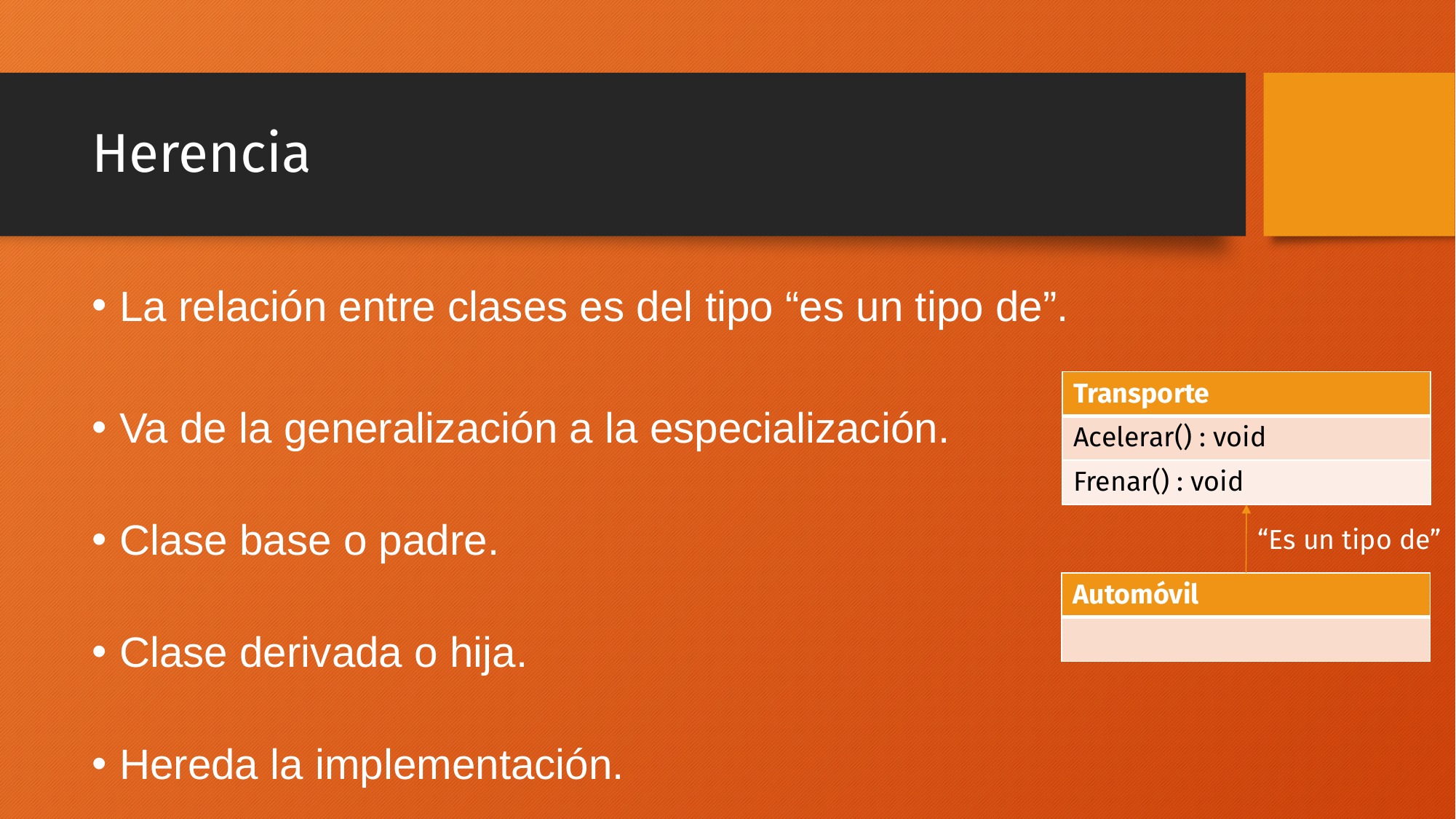

# Herencia
La relación entre clases es del tipo “es un tipo de”.

Va de la generalización a la especialización.

Clase base o padre.

Clase derivada o hija.

Hereda la implementación.

| Transporte |
| --- |
| Acelerar() : void |
| Frenar() : void |
“Es un tipo de”
| Automóvil |
| --- |
|  |